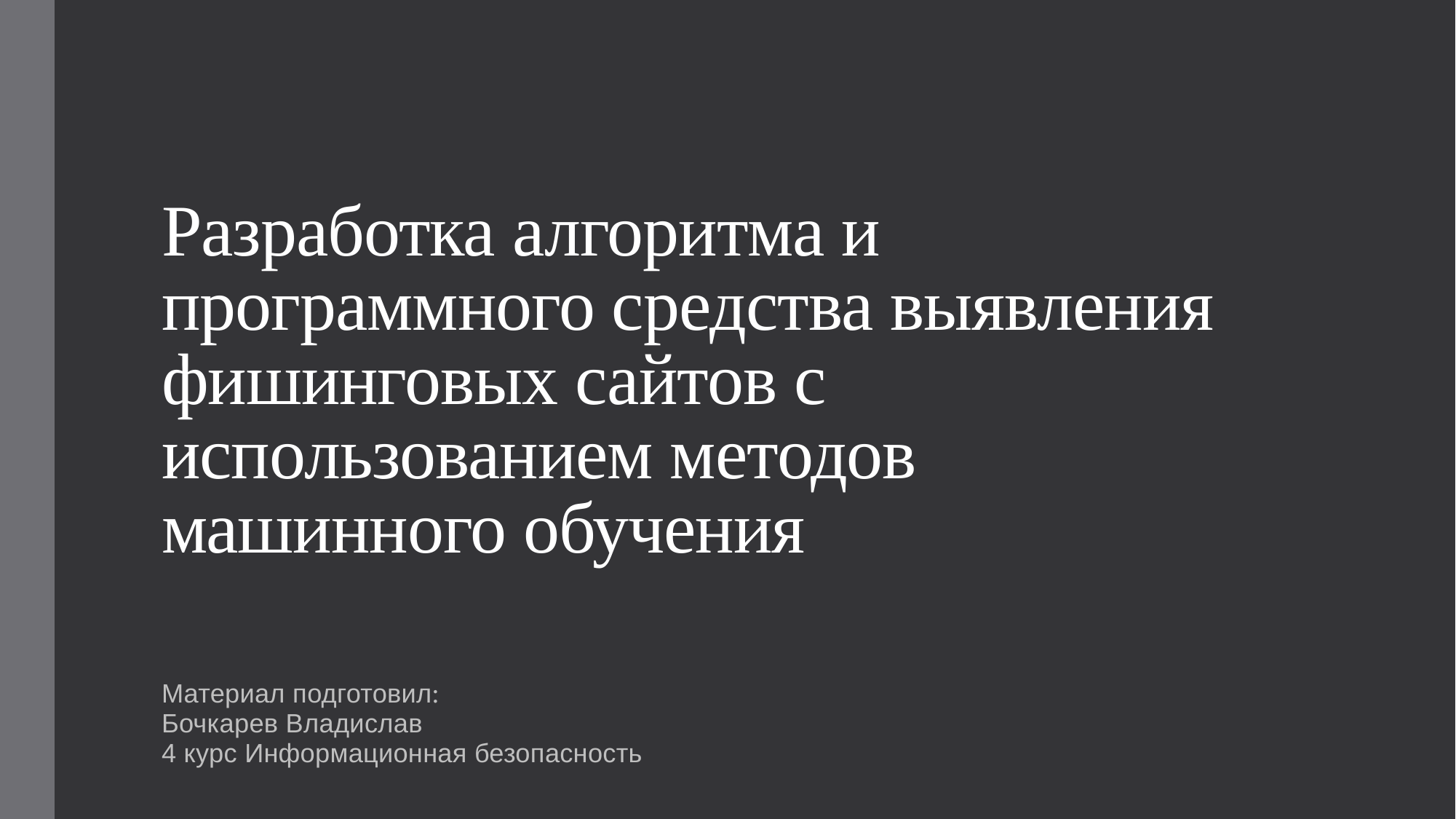

# Разработка алгоритма и программного средства выявления фишинговых сайтов с использованием методов машинного обучения

Материал подготовил:
Бочкарев Владислав
4 курс Информационная безопасность